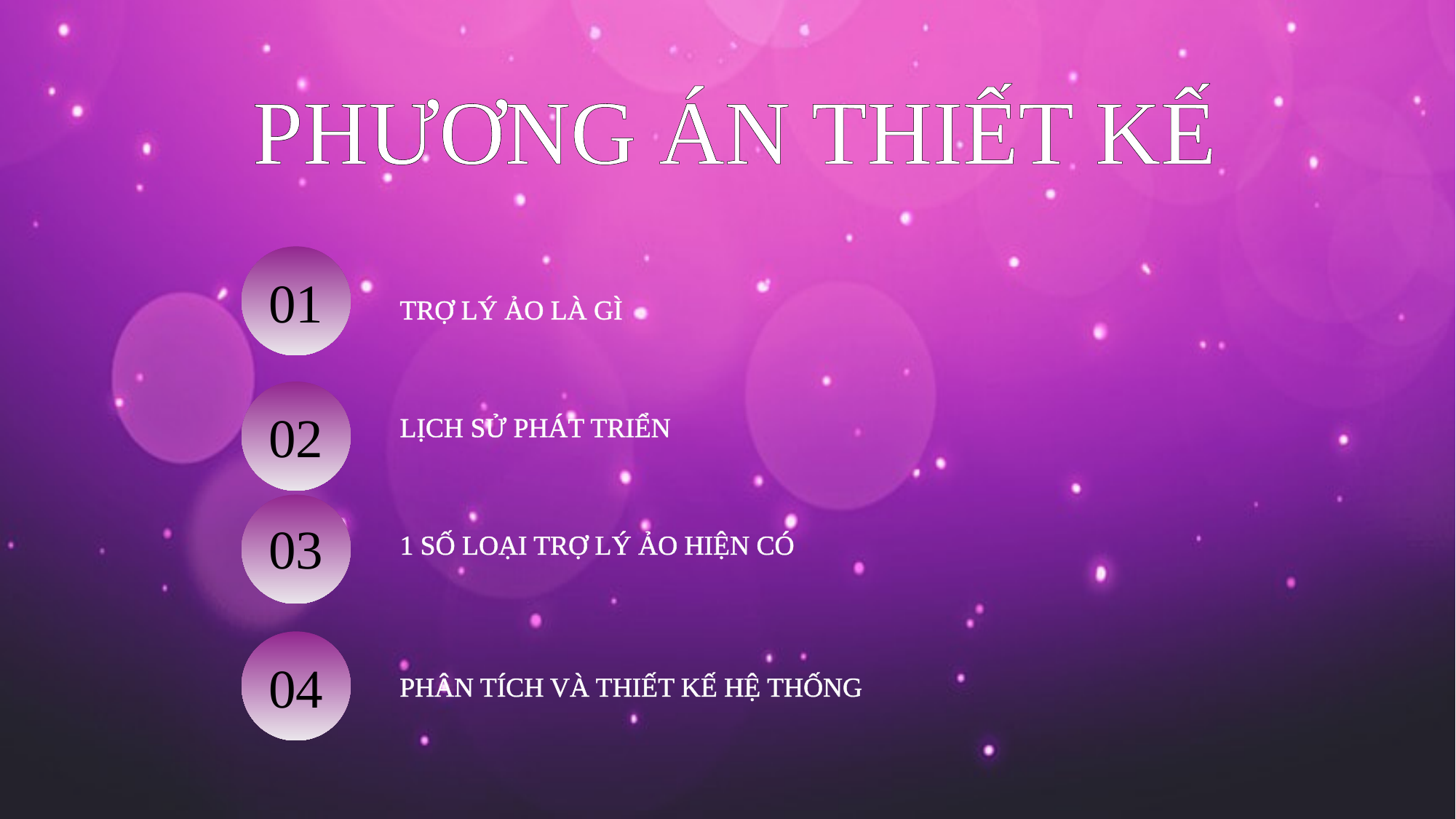

PHƯƠNG ÁN THIẾT KẾ

01
TRỢ LÝ ẢO LÀ GÌ

02
LỊCH SỬ PHÁT TRIỂN

03
1 SỐ LOẠI TRỢ LÝ ẢO HIỆN CÓ

04
PHÂN TÍCH VÀ THIẾT KẾ HỆ THỐNG